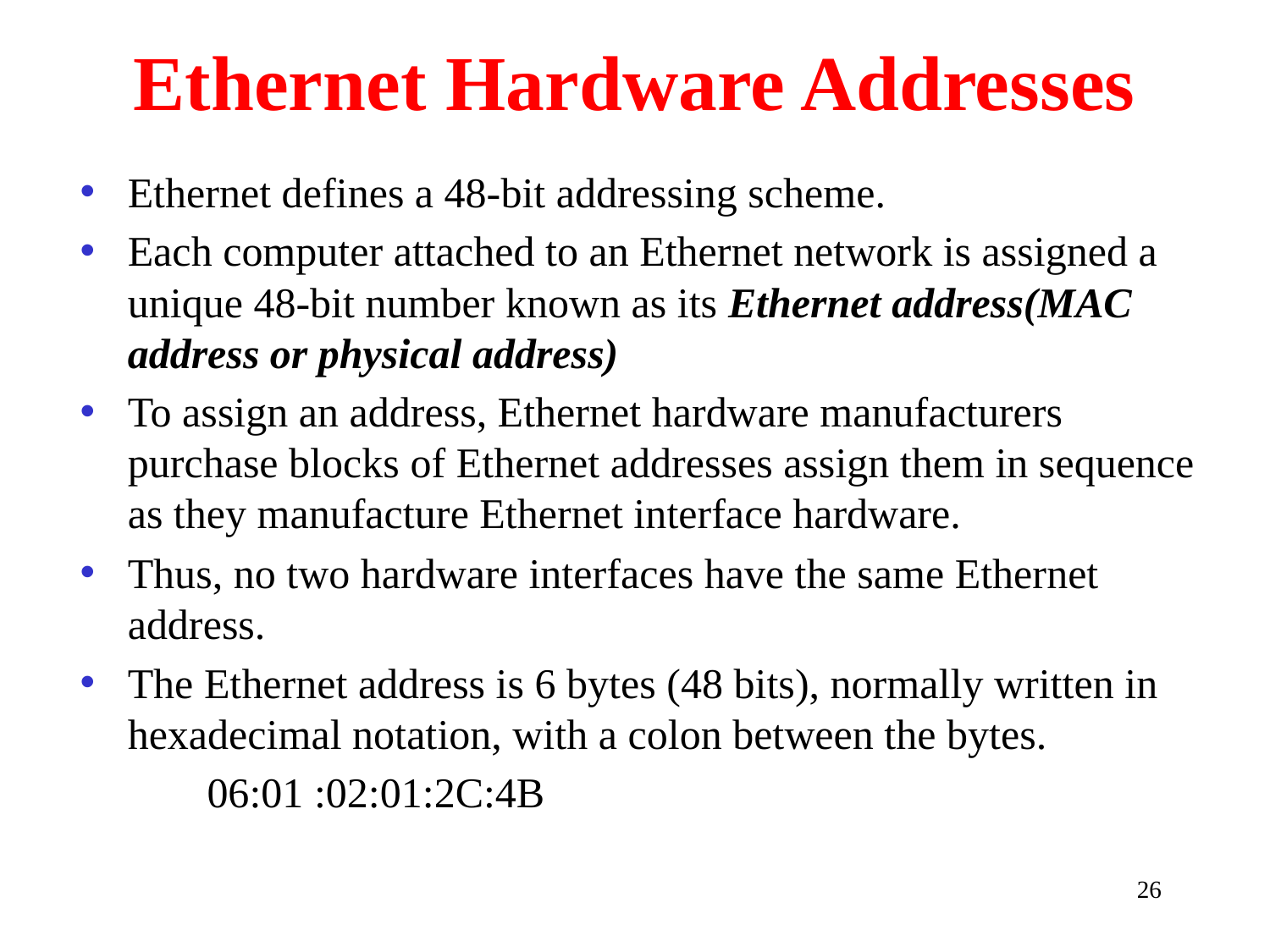

# Ethernet Hardware Addresses
Ethernet defines a 48-bit addressing scheme.
Each computer attached to an Ethernet network is assigned a unique 48-bit number known as its Ethernet address(MAC  address or physical address)
To assign an address, Ethernet hardware manufacturers purchase blocks of Ethernet addresses assign them in sequence as they manufacture Ethernet interface hardware.
Thus, no two hardware interfaces have the same Ethernet address.
The Ethernet address is 6 bytes (48 bits), normally written in    hexadecimal notation, with a colon between the bytes.
	06:01 :02:01:2C:4B

26